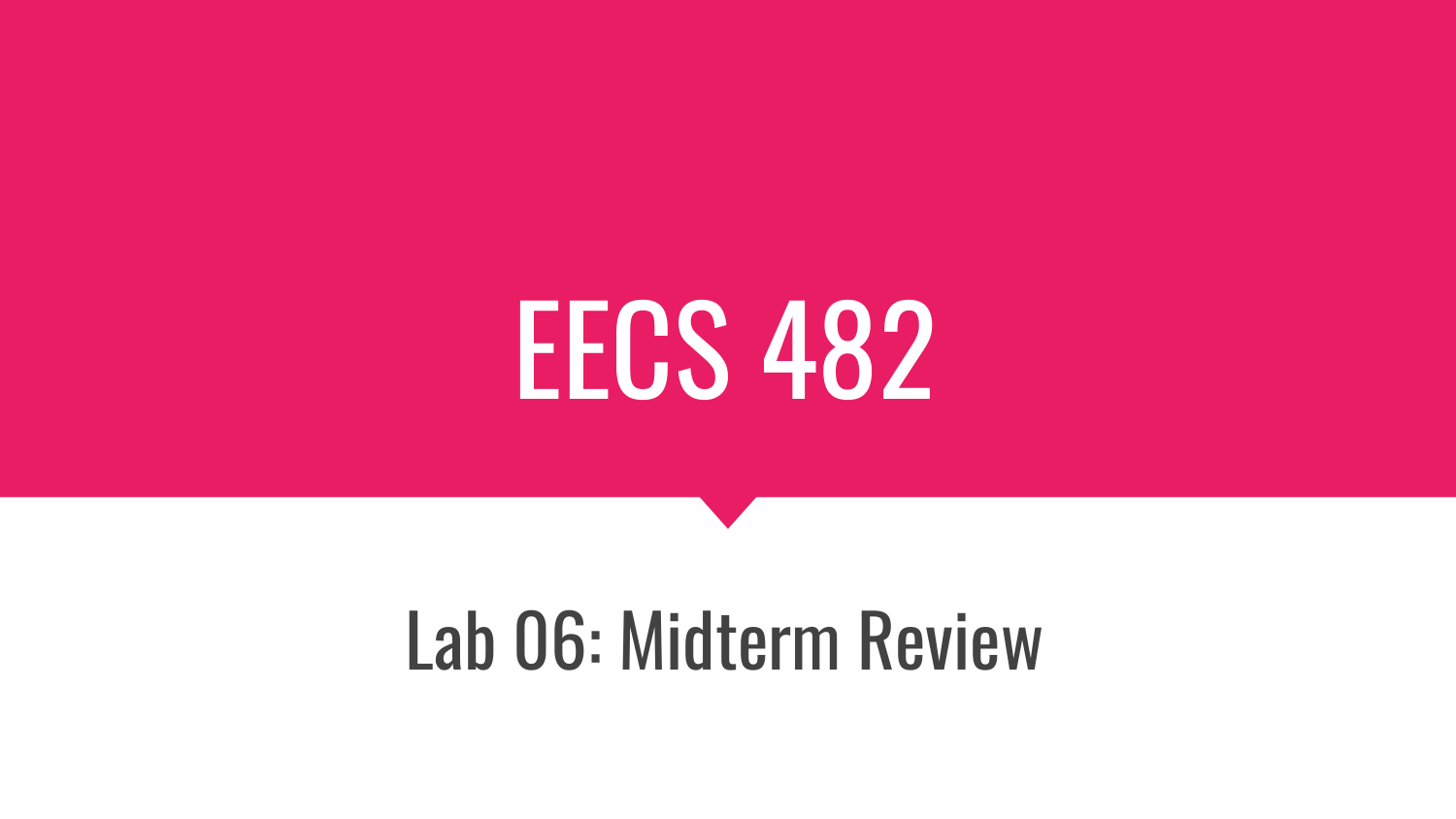

# EECS 482
Lab 06: Midterm Review